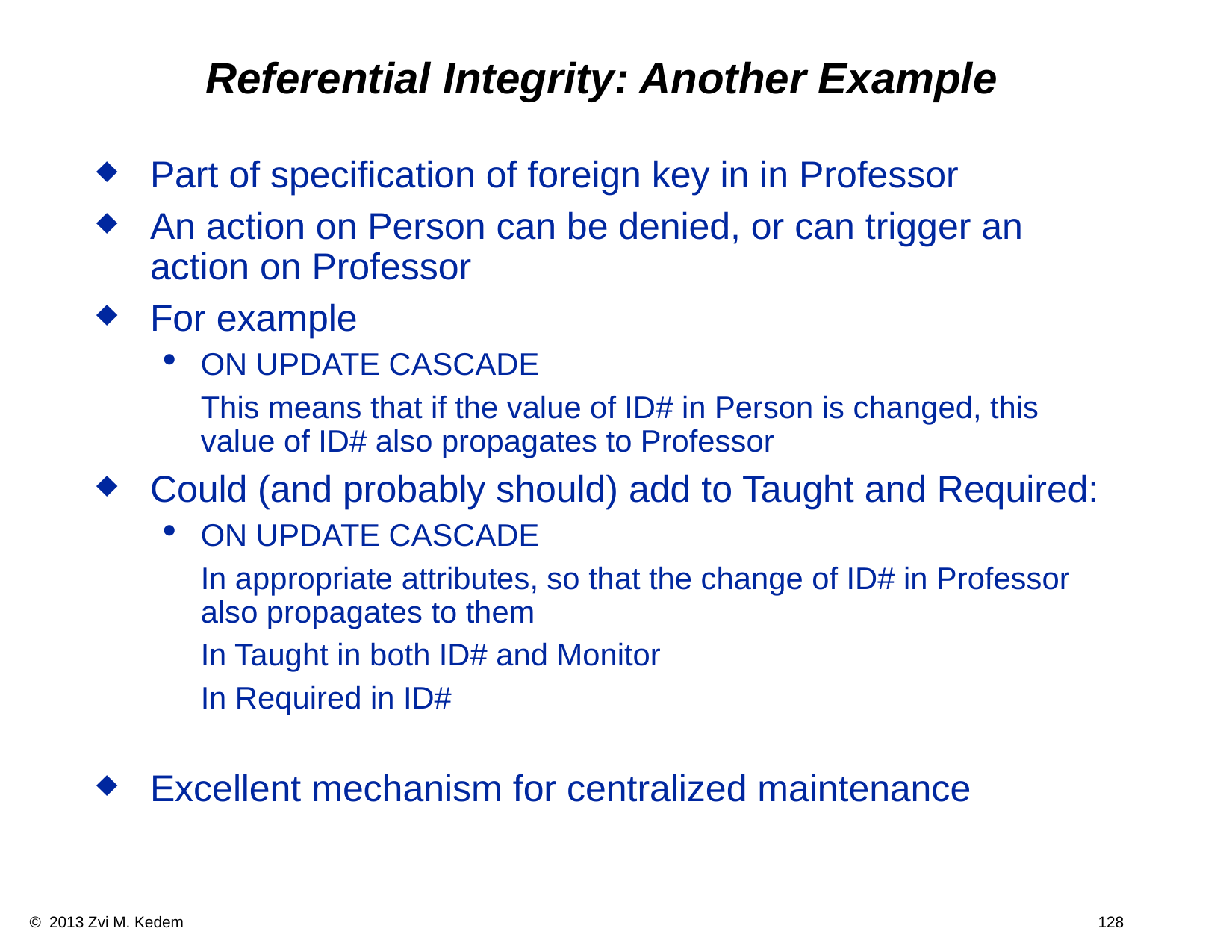

# Referential Integrity: Another Example
Part of specification of foreign key in in Professor
An action on Person can be denied, or can trigger an action on Professor
For example
ON UPDATE CASCADE
	This means that if the value of ID# in Person is changed, this value of ID# also propagates to Professor
Could (and probably should) add to Taught and Required:
ON UPDATE CASCADE
	In appropriate attributes, so that the change of ID# in Professor also propagates to them
	In Taught in both ID# and Monitor
	In Required in ID#

Excellent mechanism for centralized maintenance